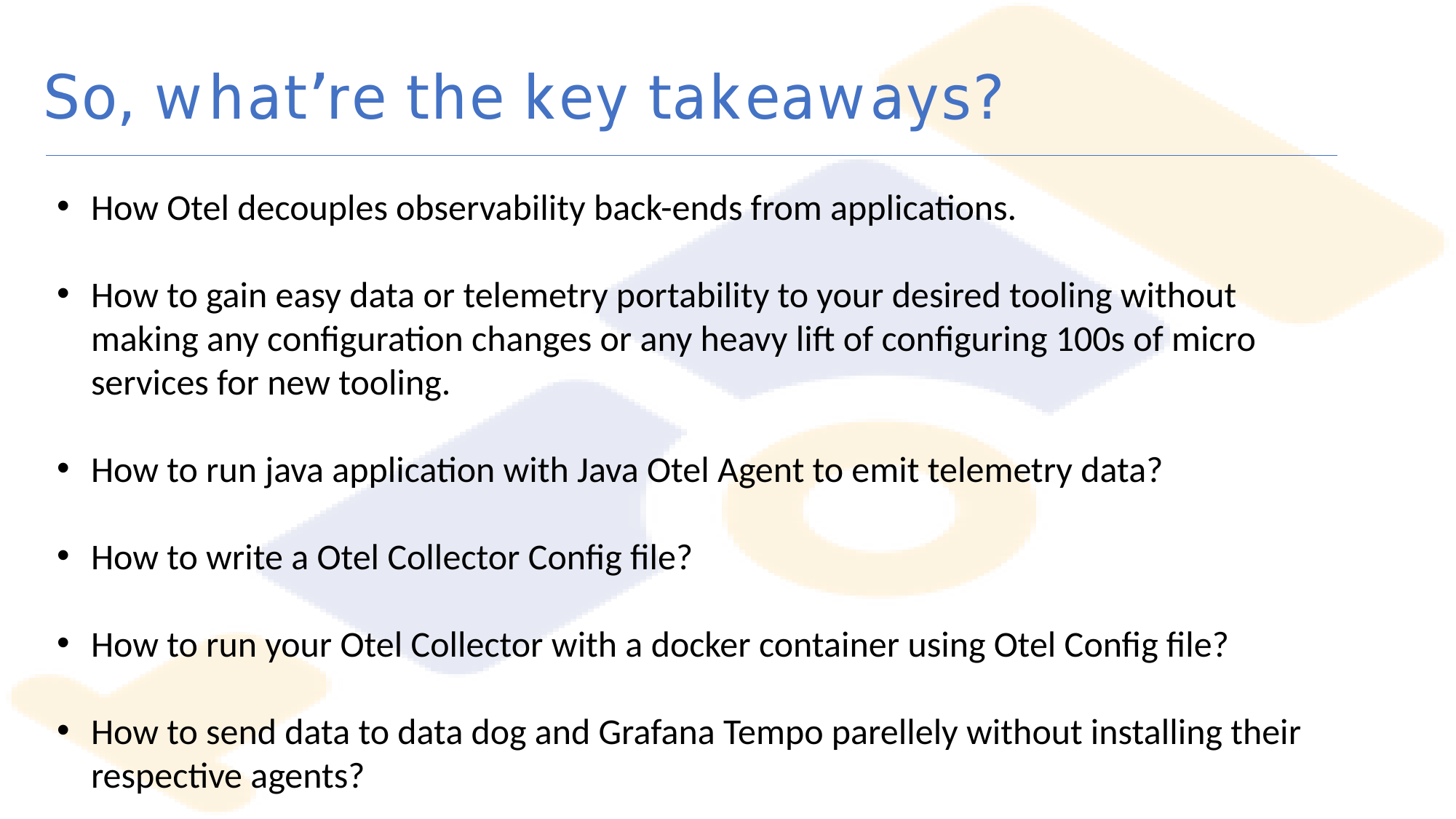

# So, what’re the key takeaways?
How Otel decouples observability back-ends from applications.

How to gain easy data or telemetry portability to your desired tooling without making any configuration changes or any heavy lift of configuring 100s of micro services for new tooling.

How to run java application with Java Otel Agent to emit telemetry data?

How to write a Otel Collector Config file?

How to run your Otel Collector with a docker container using Otel Config file?

How to send data to data dog and Grafana Tempo parellely without installing their respective agents?